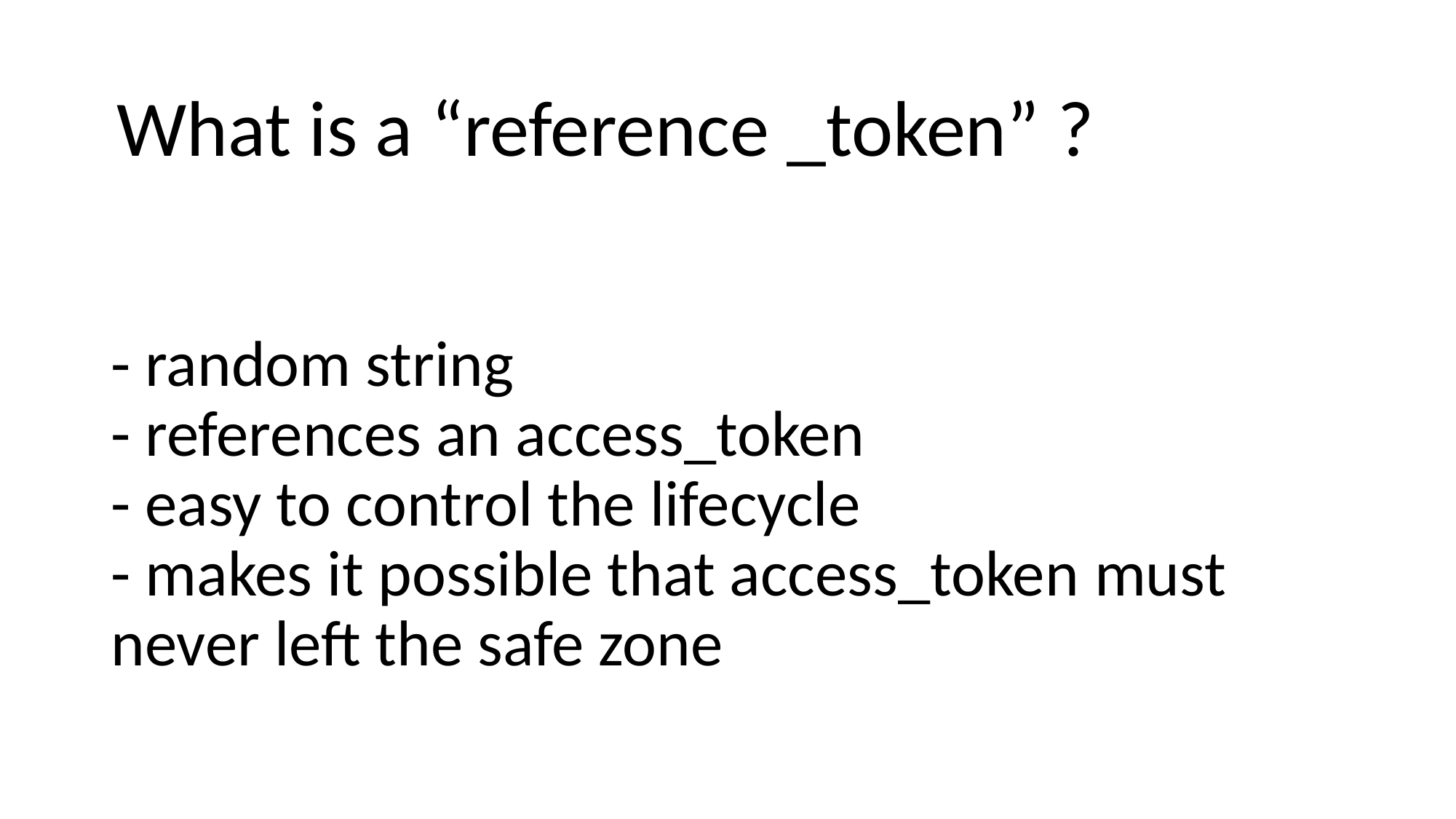

# - random string - references an access_token - easy to control the lifecycle - makes it possible that access_token must never left the safe zone
What is a “reference _token” ?